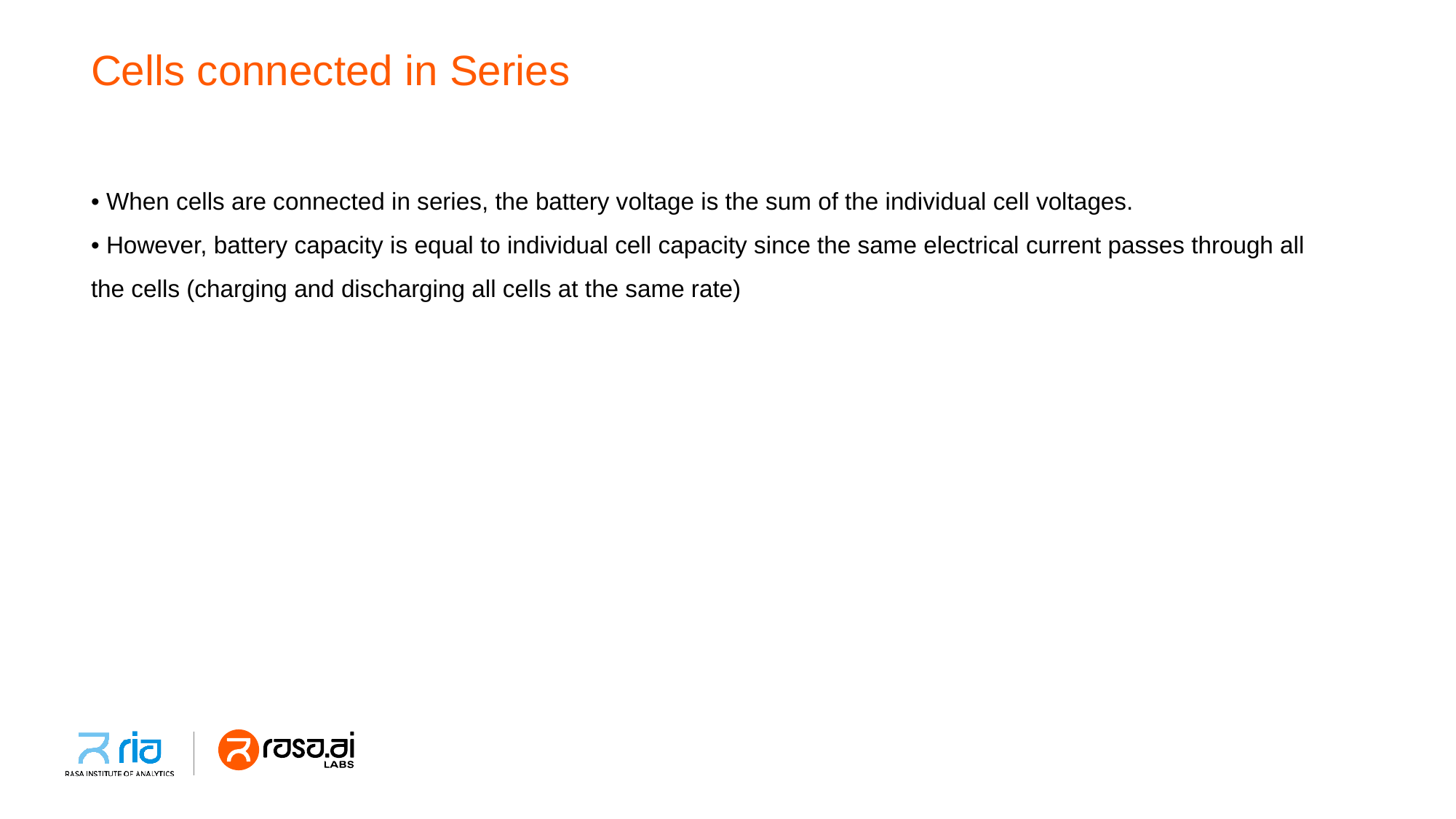

# Cells connected in Series
• When cells are connected in series, the battery voltage is the sum of the individual cell voltages.
• However, battery capacity is equal to individual cell capacity since the same electrical current passes through all the cells (charging and discharging all cells at the same rate)